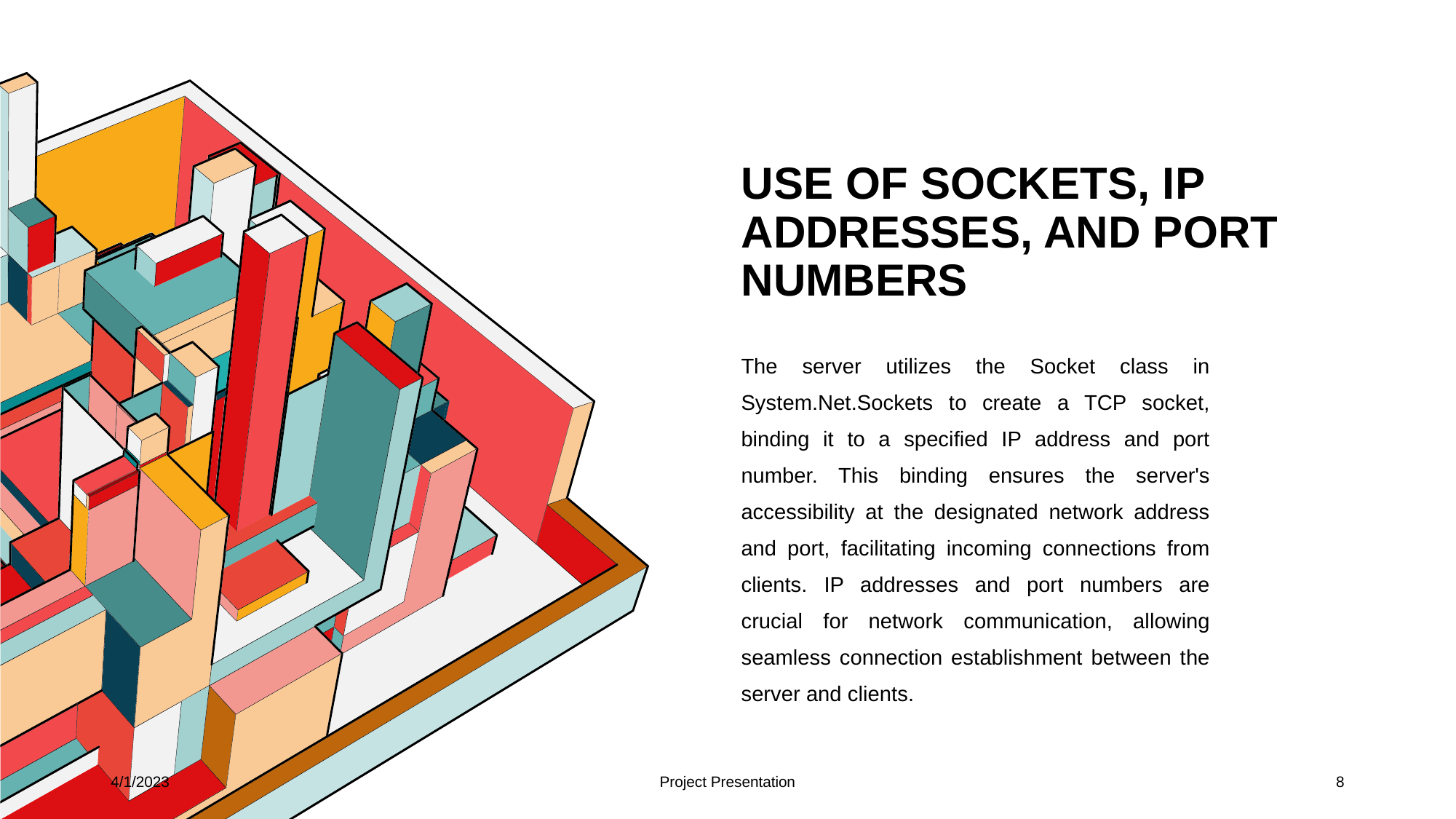

# USE OF SOCKETS, IP ADDRESSES, AND PORT NUMBERS
The server utilizes the Socket class in System.Net.Sockets to create a TCP socket, binding it to a specified IP address and port number. This binding ensures the server's accessibility at the designated network address and port, facilitating incoming connections from clients. IP addresses and port numbers are crucial for network communication, allowing seamless connection establishment between the server and clients.
4/1/2023
Project Presentation
8